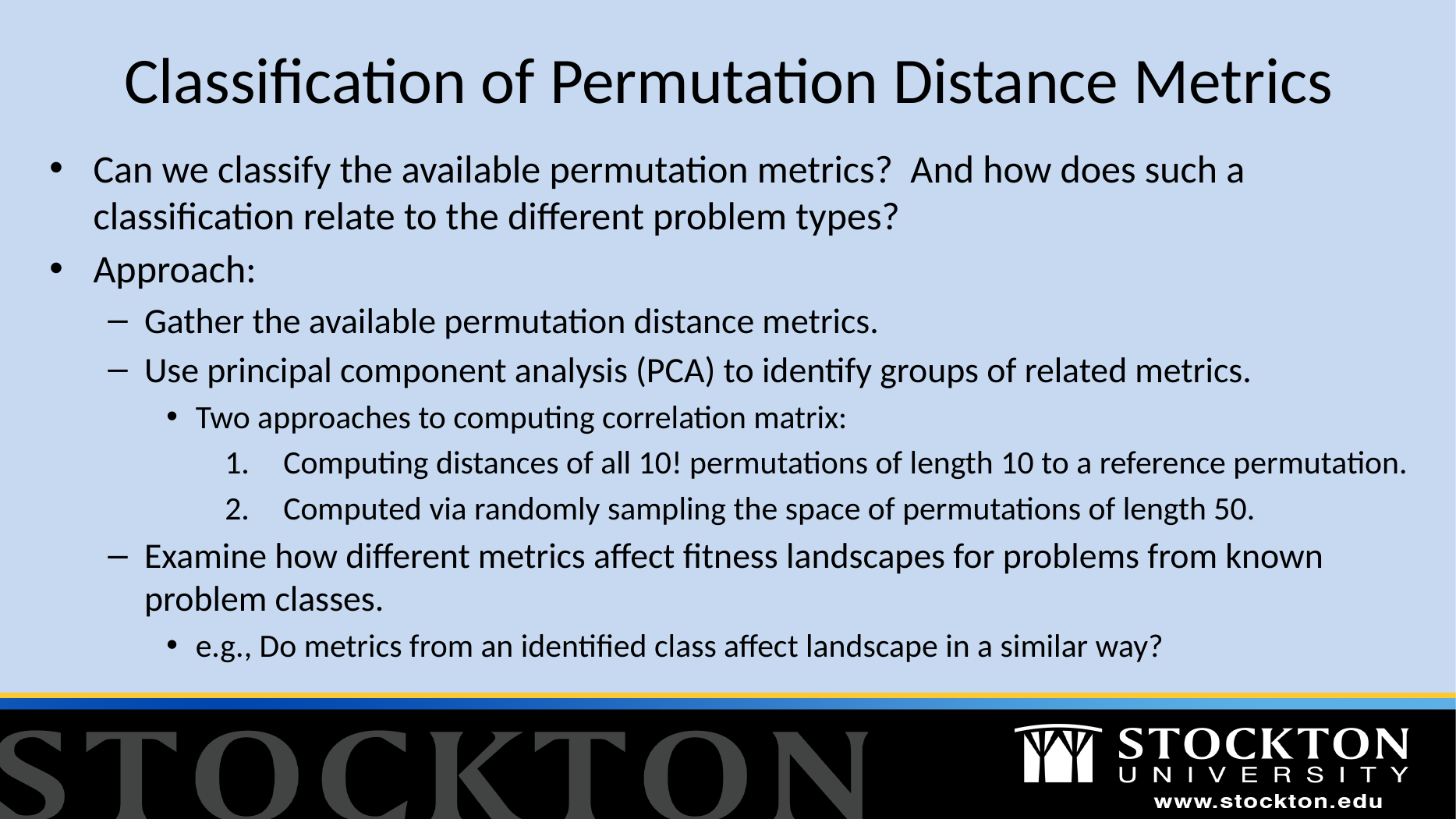

# Classification of Permutation Distance Metrics
Can we classify the available permutation metrics?  And how does such a classification relate to the different problem types?
Approach:
Gather the available permutation distance metrics.
Use principal component analysis (PCA) to identify groups of related metrics.
Two approaches to computing correlation matrix:
Computing distances of all 10! permutations of length 10 to a reference permutation.
Computed via randomly sampling the space of permutations of length 50.
Examine how different metrics affect fitness landscapes for problems from known problem classes.
e.g., Do metrics from an identified class affect landscape in a similar way?